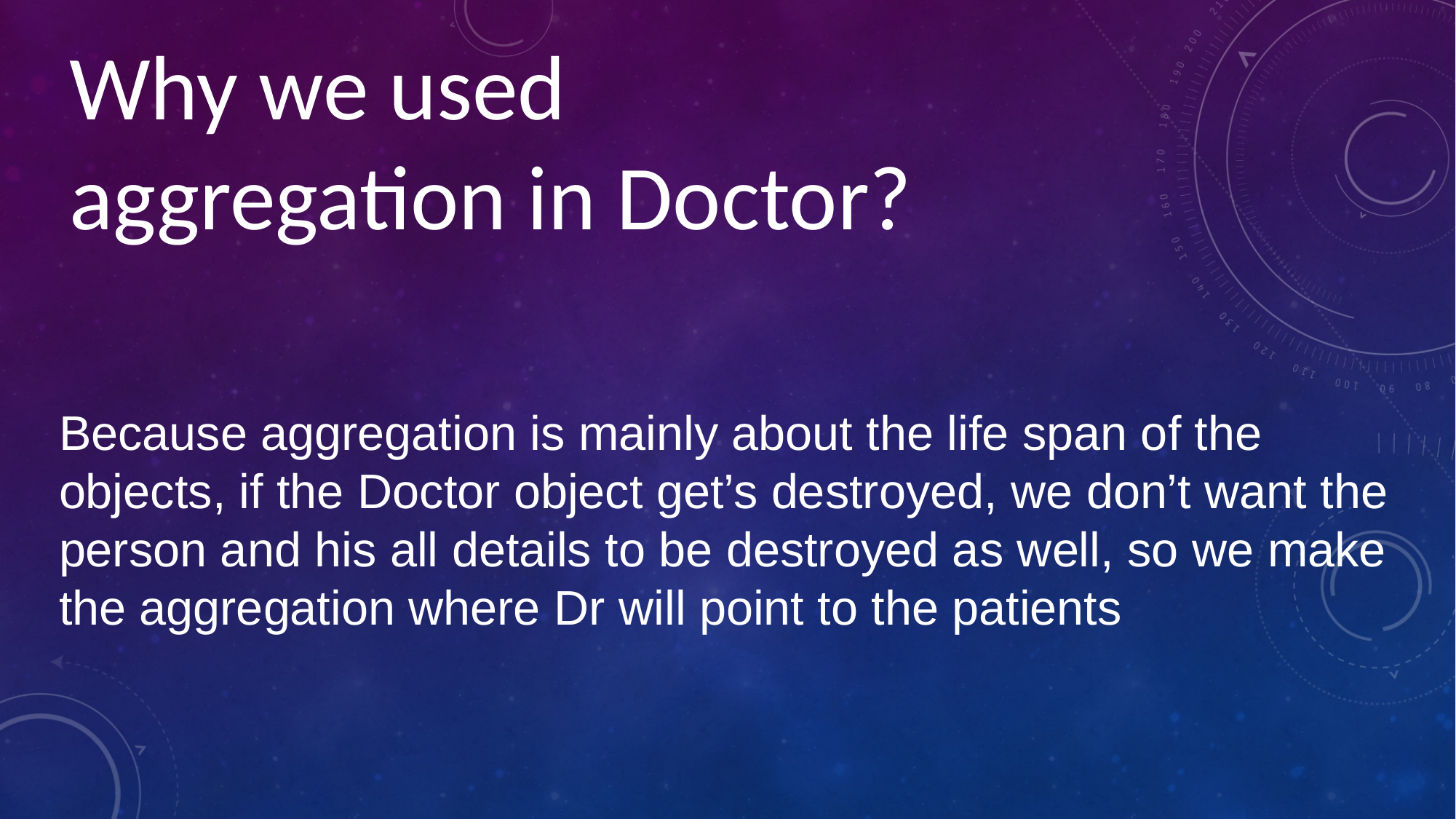

# Why we used aggregation in Doctor?
Because aggregation is mainly about the life span of the objects, if the Doctor object get’s destroyed, we don’t want the person and his all details to be destroyed as well, so we make the aggregation where Dr will point to the patients